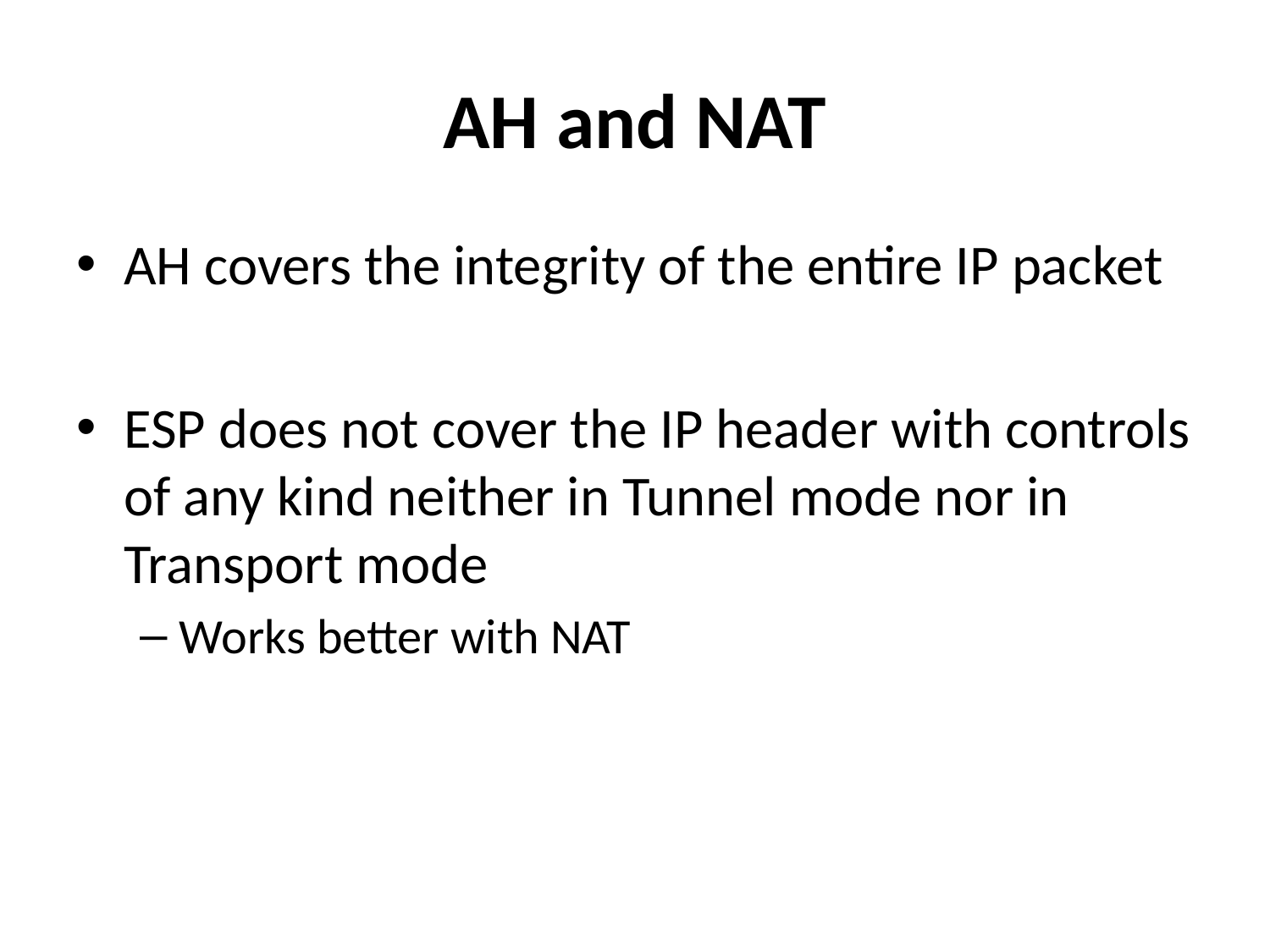

# AH and NAT
AH covers the integrity of the entire IP packet

ESP does not cover the IP header with controls of any kind neither in Tunnel mode nor in Transport mode
Works better with NAT